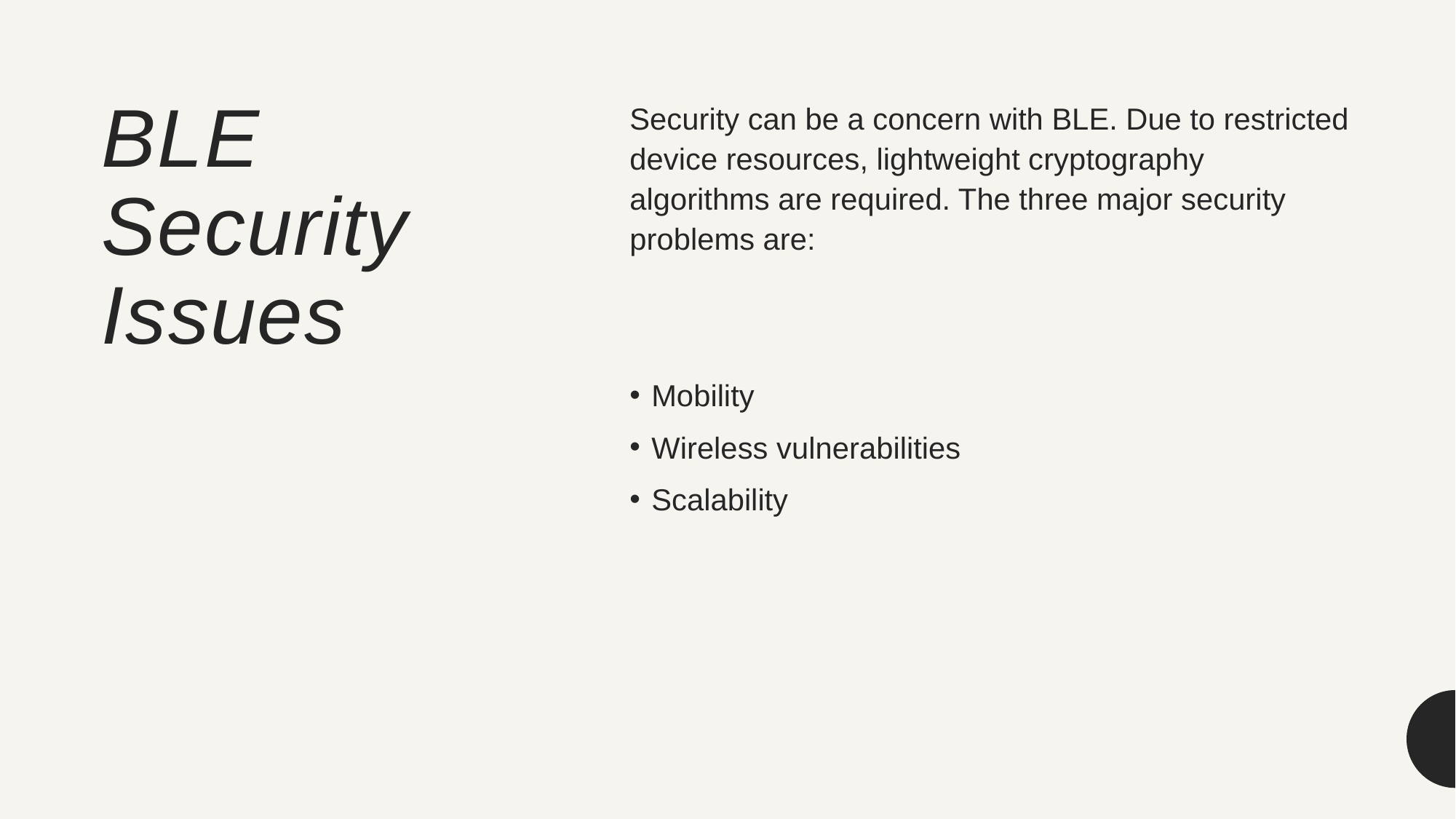

# BLE Security Issues
Security can be a concern with BLE. Due to restricted device resources, lightweight cryptography algorithms are required. The three major security problems are:

Mobility
Wireless vulnerabilities
Scalability